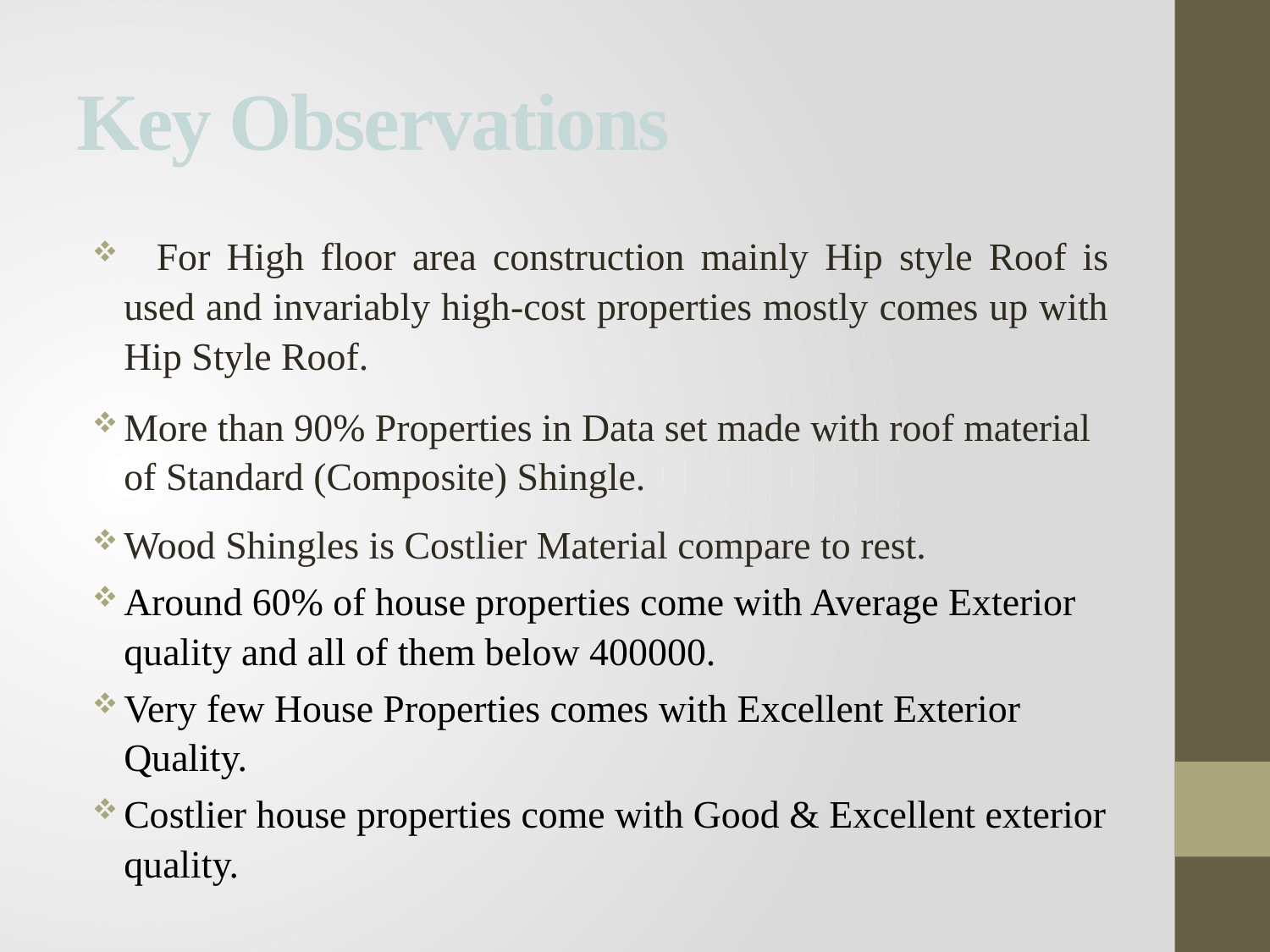

# Key Observations
  For High floor area construction mainly Hip style Roof is used and invariably high-cost properties mostly comes up with Hip Style Roof.
More than 90% Properties in Data set made with roof material of Standard (Composite) Shingle.
Wood Shingles is Costlier Material compare to rest.
Around 60% of house properties come with Average Exterior quality and all of them below 400000.
Very few House Properties comes with Excellent Exterior Quality.
Costlier house properties come with Good & Excellent exterior quality.